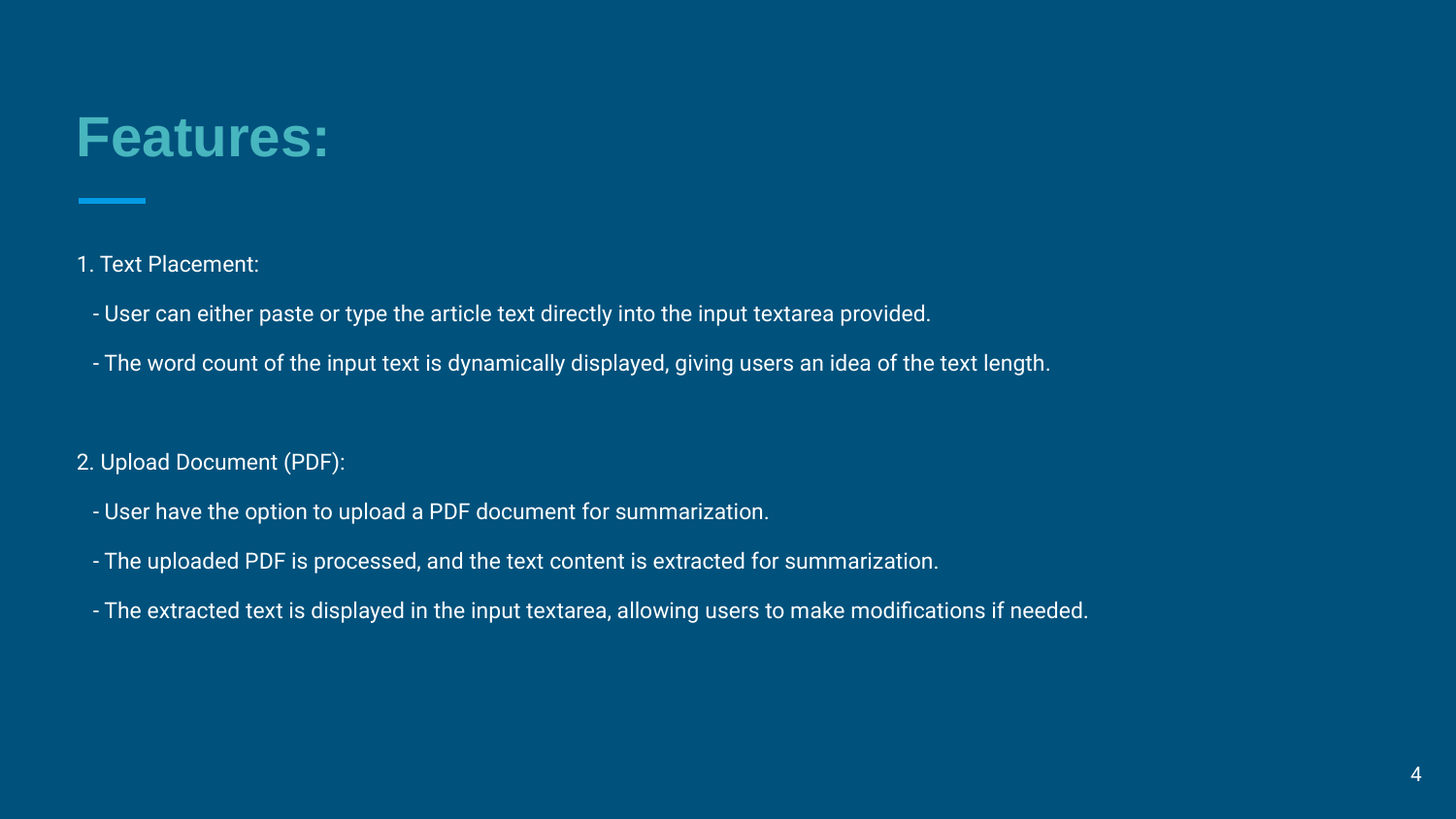

# Features:
1. Text Placement:
   - User can either paste or type the article text directly into the input textarea provided.
   - The word count of the input text is dynamically displayed, giving users an idea of the text length.

2. Upload Document (PDF):
   - User have the option to upload a PDF document for summarization.
   - The uploaded PDF is processed, and the text content is extracted for summarization.
   - The extracted text is displayed in the input textarea, allowing users to make modifications if needed.

4